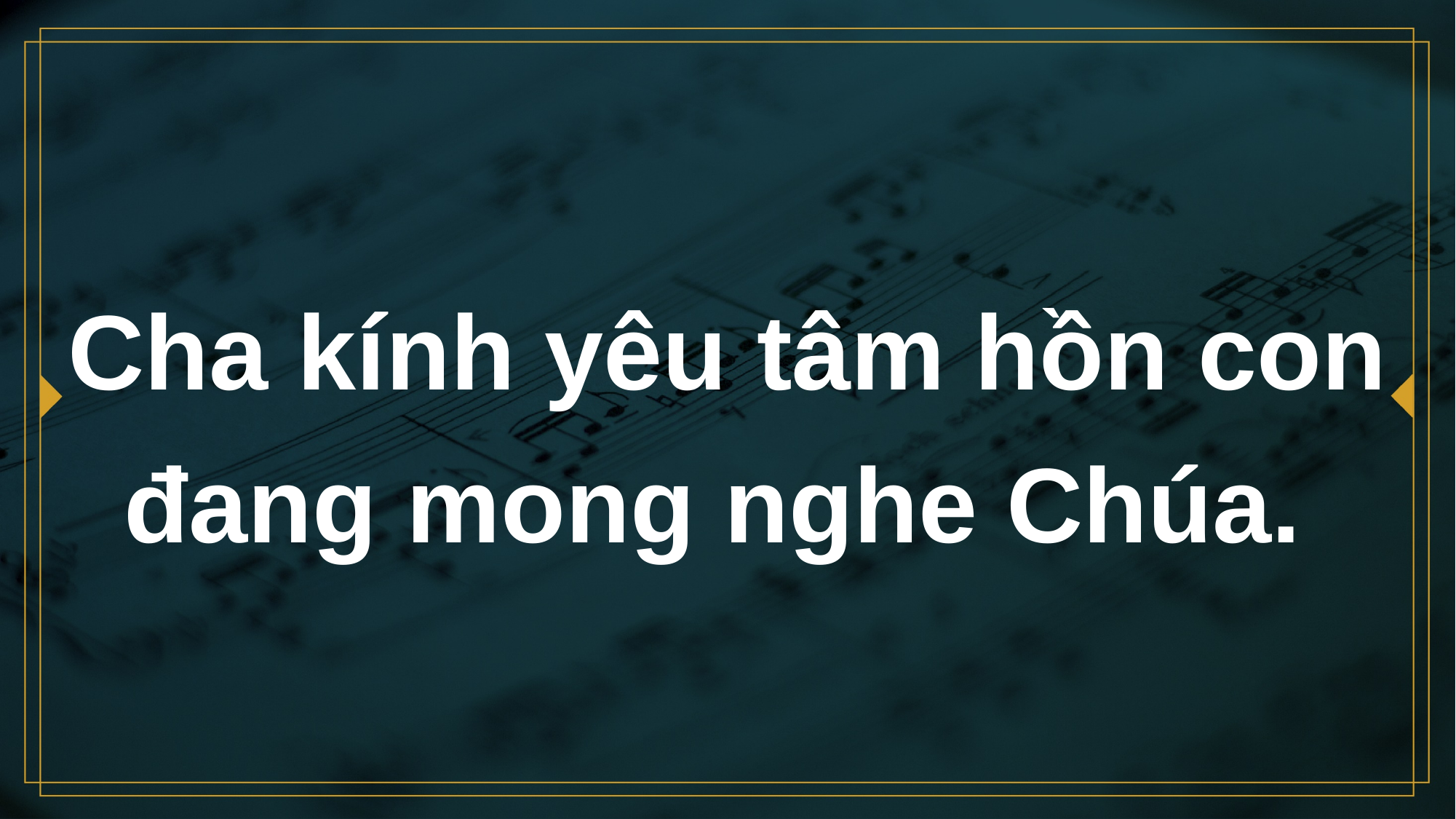

# Cha kính yêu tâm hồn con đang mong nghe Chúa.